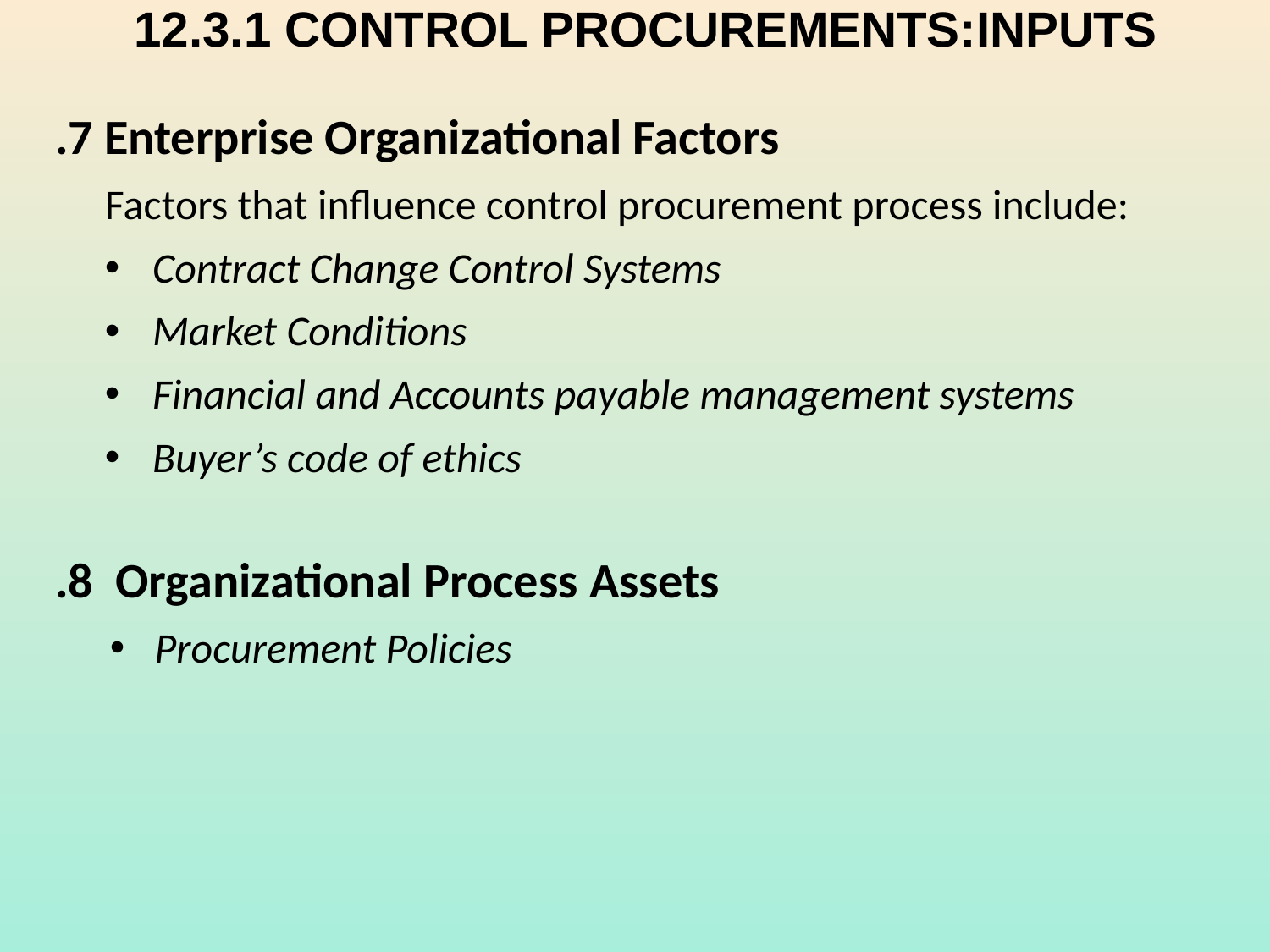

# 12.3.1 CONTROL PROCUREMENTS:INPUTS
.7 Enterprise Organizational Factors
Factors that influence control procurement process include:
Contract Change Control Systems
Market Conditions
Financial and Accounts payable management systems
Buyer’s code of ethics

.8  Organizational Process Assets
Procurement Policies